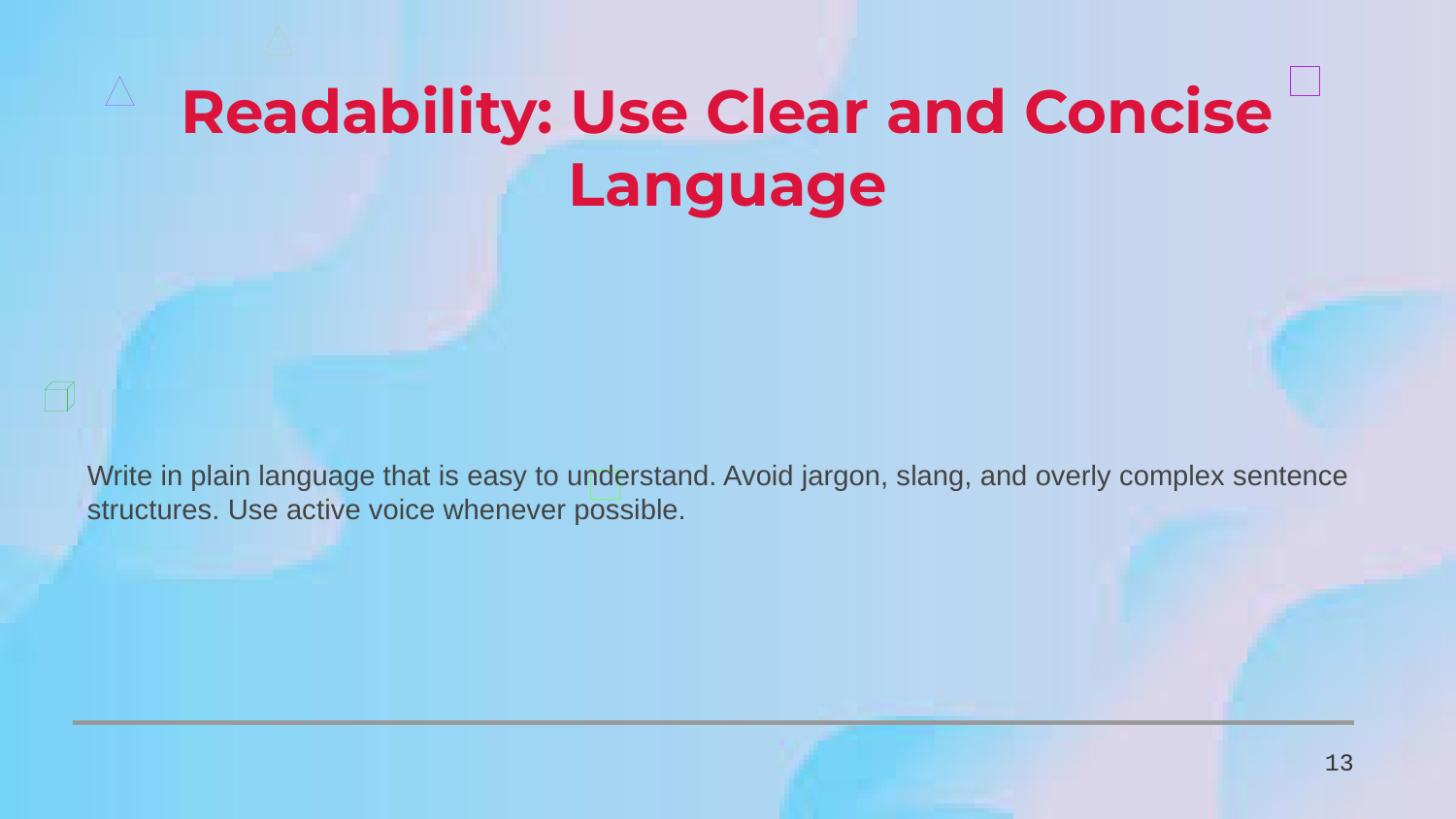

Readability: Use Clear and Concise Language

Write in plain language that is easy to understand. Avoid jargon, slang, and overly complex sentence structures. Use active voice whenever possible.

13